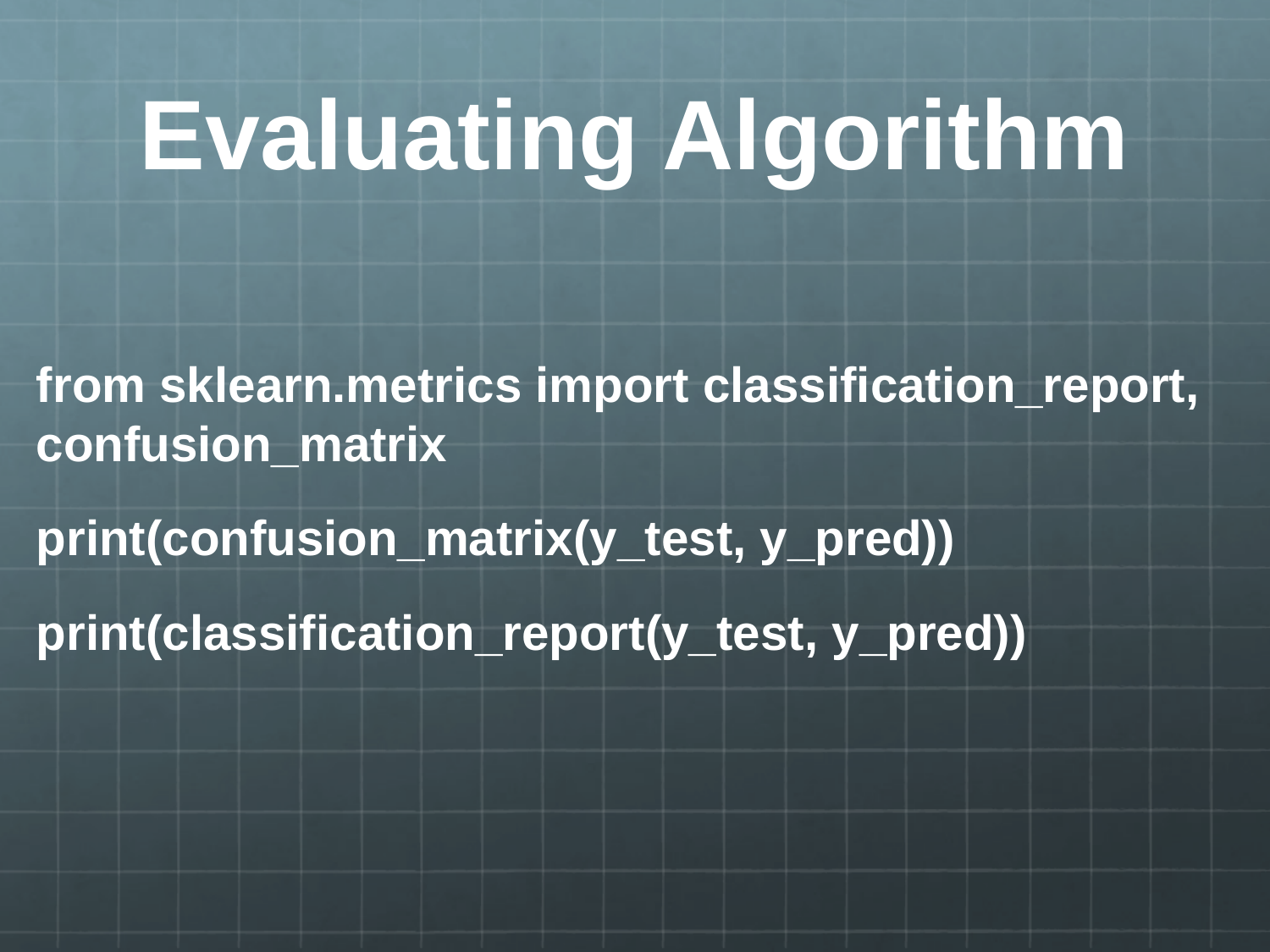

# Evaluating Algorithm
from sklearn.metrics import classification_report, confusion_matrix
print(confusion_matrix(y_test, y_pred))
print(classification_report(y_test, y_pred))